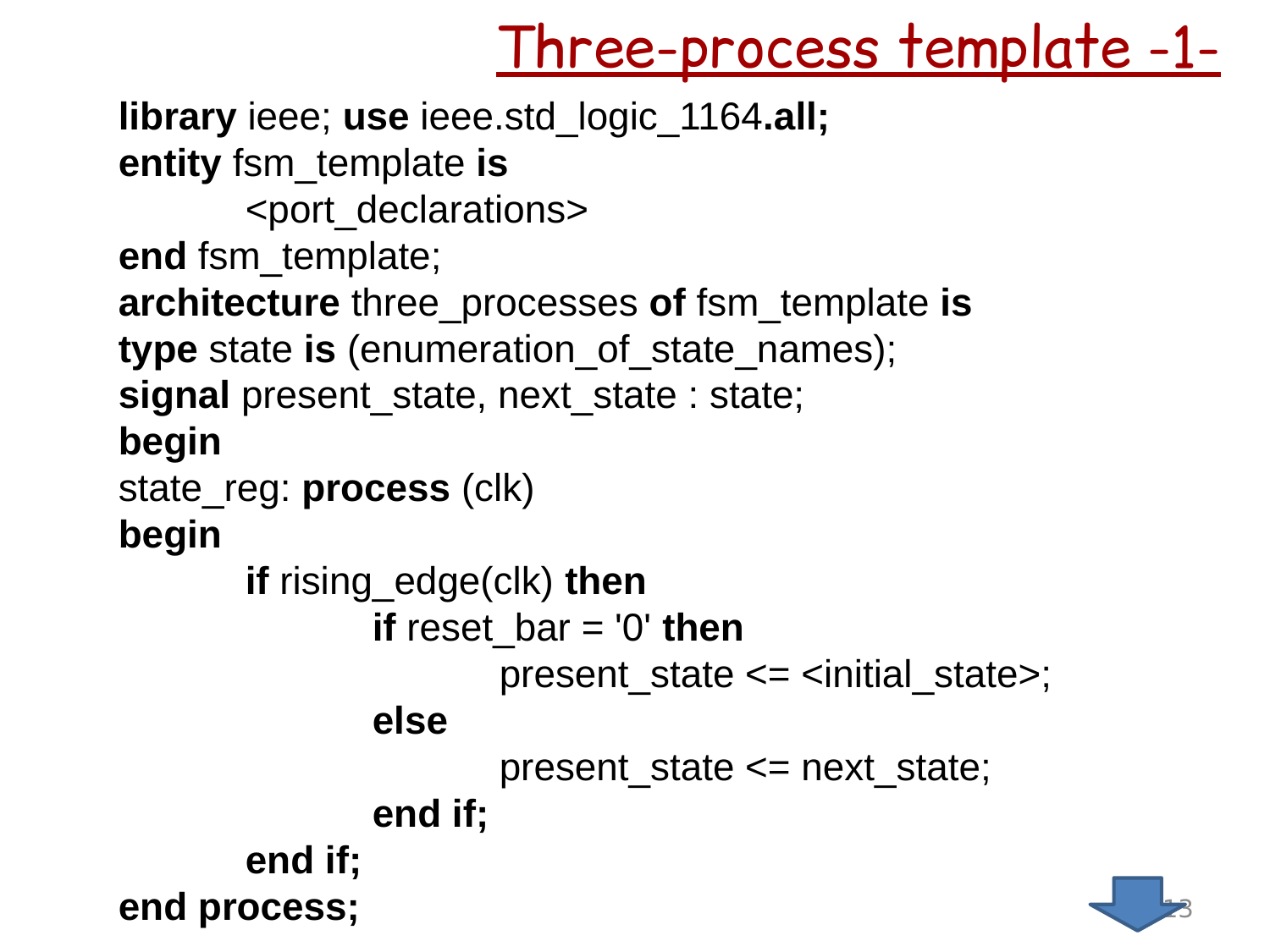

# Three-process template -1-
library ieee; use ieee.std_logic_1164.all;
entity fsm_template is
	<port_declarations>
end fsm_template;
architecture three_processes of fsm_template is
type state is (enumeration_of_state_names);
signal present_state, next_state : state;
begin
state_reg: process (clk)
begin
	if rising_edge(clk) then
		if reset_bar = '0' then
			present_state <= <initial_state>;
		else
			present_state <= next_state;
		end if;
	end if;
end process;

13